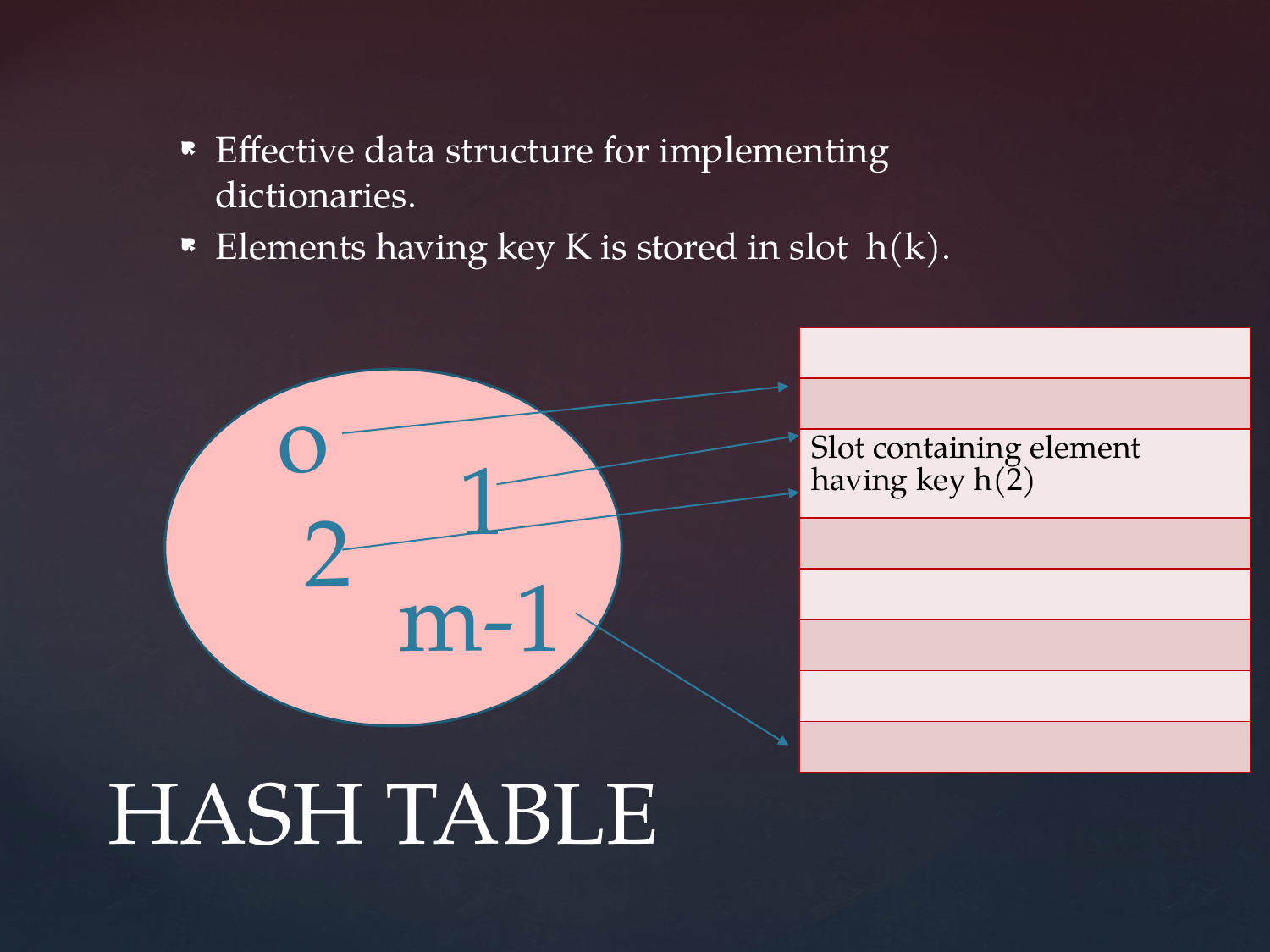

Effective data structure for implementing dictionaries.
Elements having key K is stored in slot  h(k).

|  |
| --- |
|  |
| Slot containing element having key h(2) |
|  |
|  |
|  |
|  |
|  |

o
1
2
m-1
# HASH TABLE